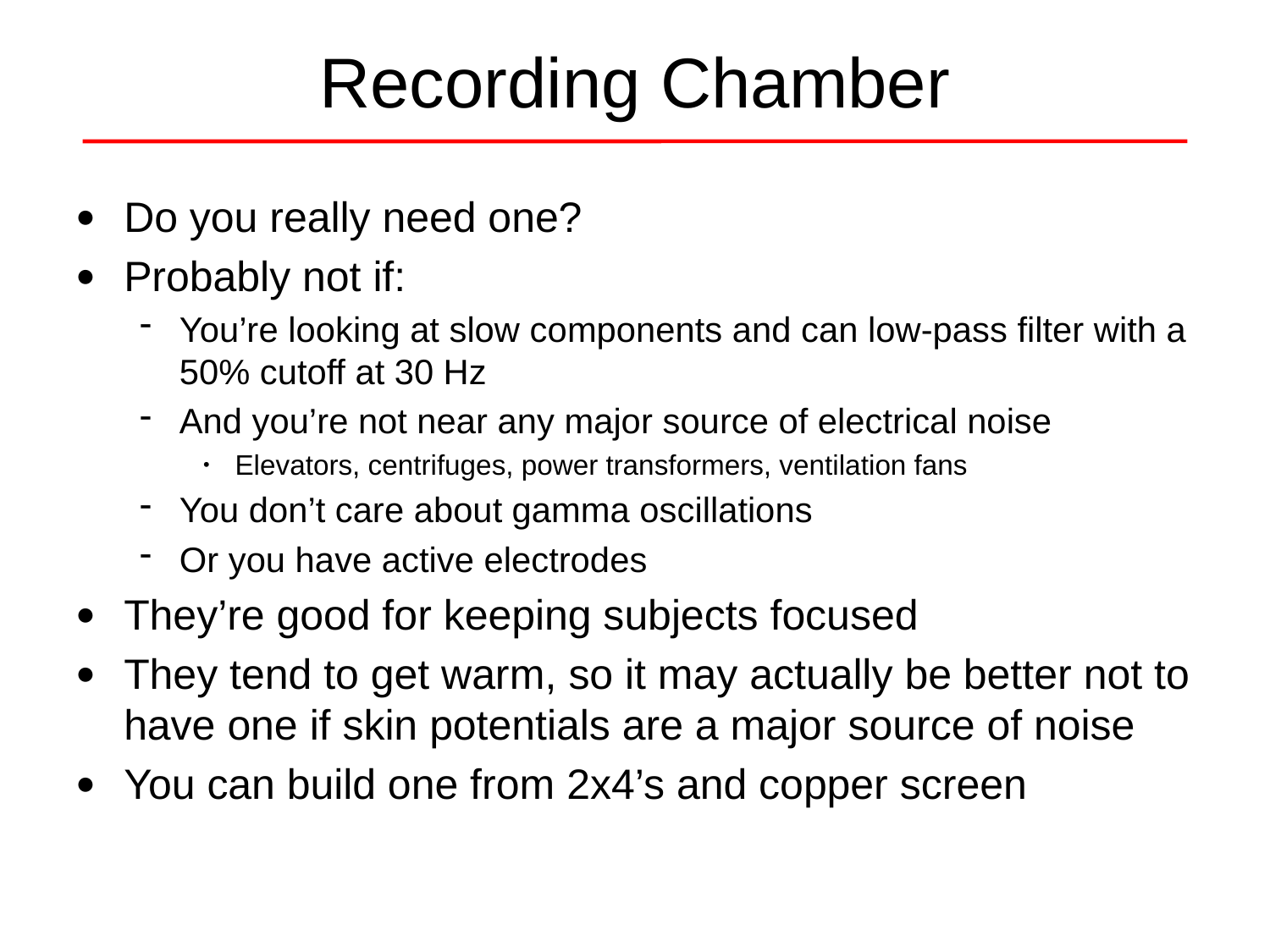

# Recording Chamber

Do you really need one?
Probably not if:
You’re looking at slow components and can low-pass filter with a 50% cutoff at 30 Hz
And you’re not near any major source of electrical noise
Elevators, centrifuges, power transformers, ventilation fans
You don’t care about gamma oscillations
Or you have active electrodes
They’re good for keeping subjects focused
They tend to get warm, so it may actually be better not to have one if skin potentials are a major source of noise
You can build one from 2x4’s and copper screen